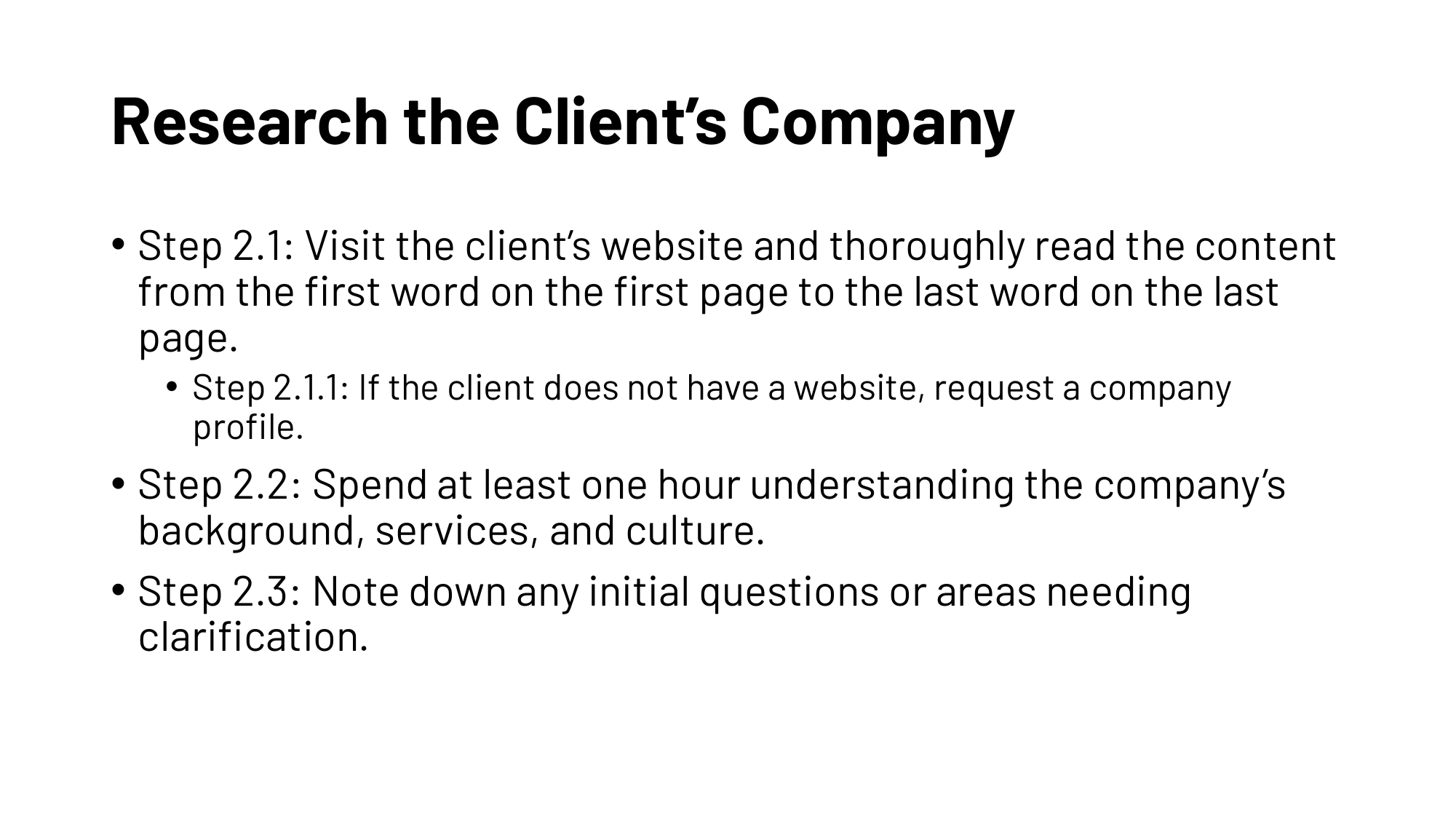

# Research the Client’s Company
Step 2.1: Visit the client’s website and thoroughly read the content from the first word on the first page to the last word on the last page.
Step 2.1.1: If the client does not have a website, request a company profile.
Step 2.2: Spend at least one hour understanding the company’s background, services, and culture.
Step 2.3: Note down any initial questions or areas needing clarification.